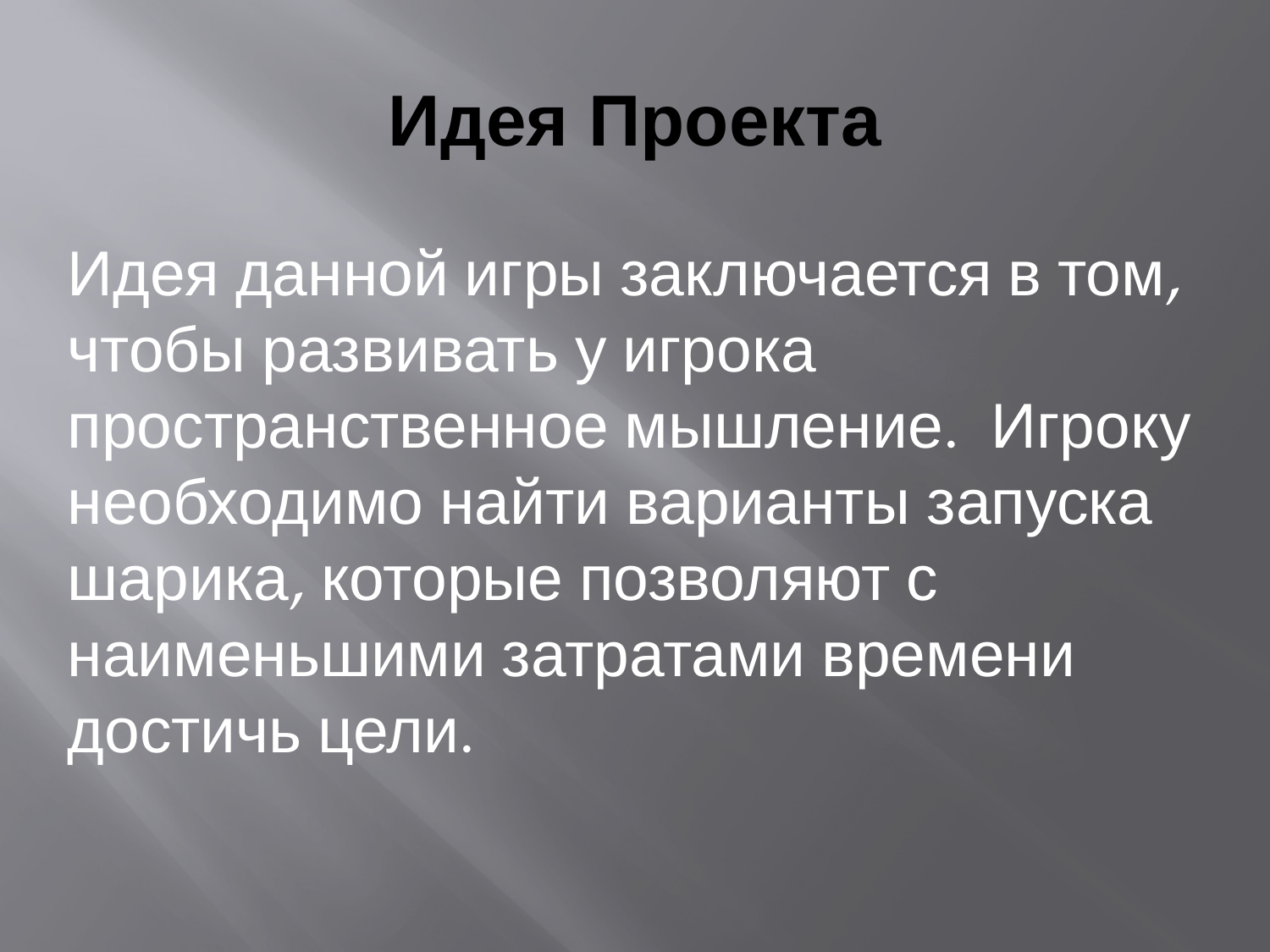

# Идея Проекта
Идея данной игры заключается в том, чтобы развивать у игрока пространственное мышление.  Игроку необходимо найти варианты запуска шарика, которые позволяют с наименьшими затратами времени достичь цели.